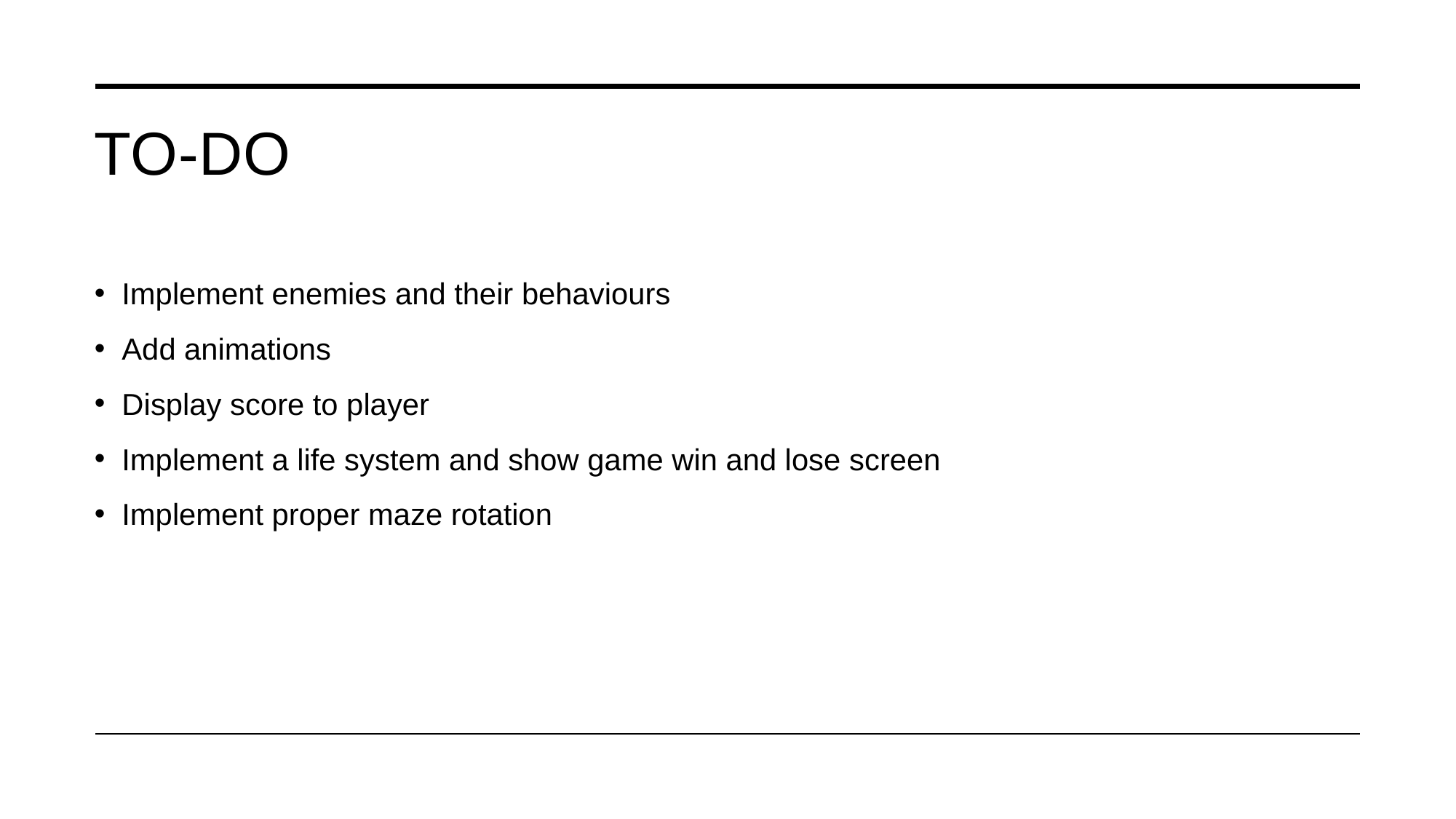

# To-do
Implement enemies and their behaviours
Add animations
Display score to player
Implement a life system and show game win and lose screen
Implement proper maze rotation